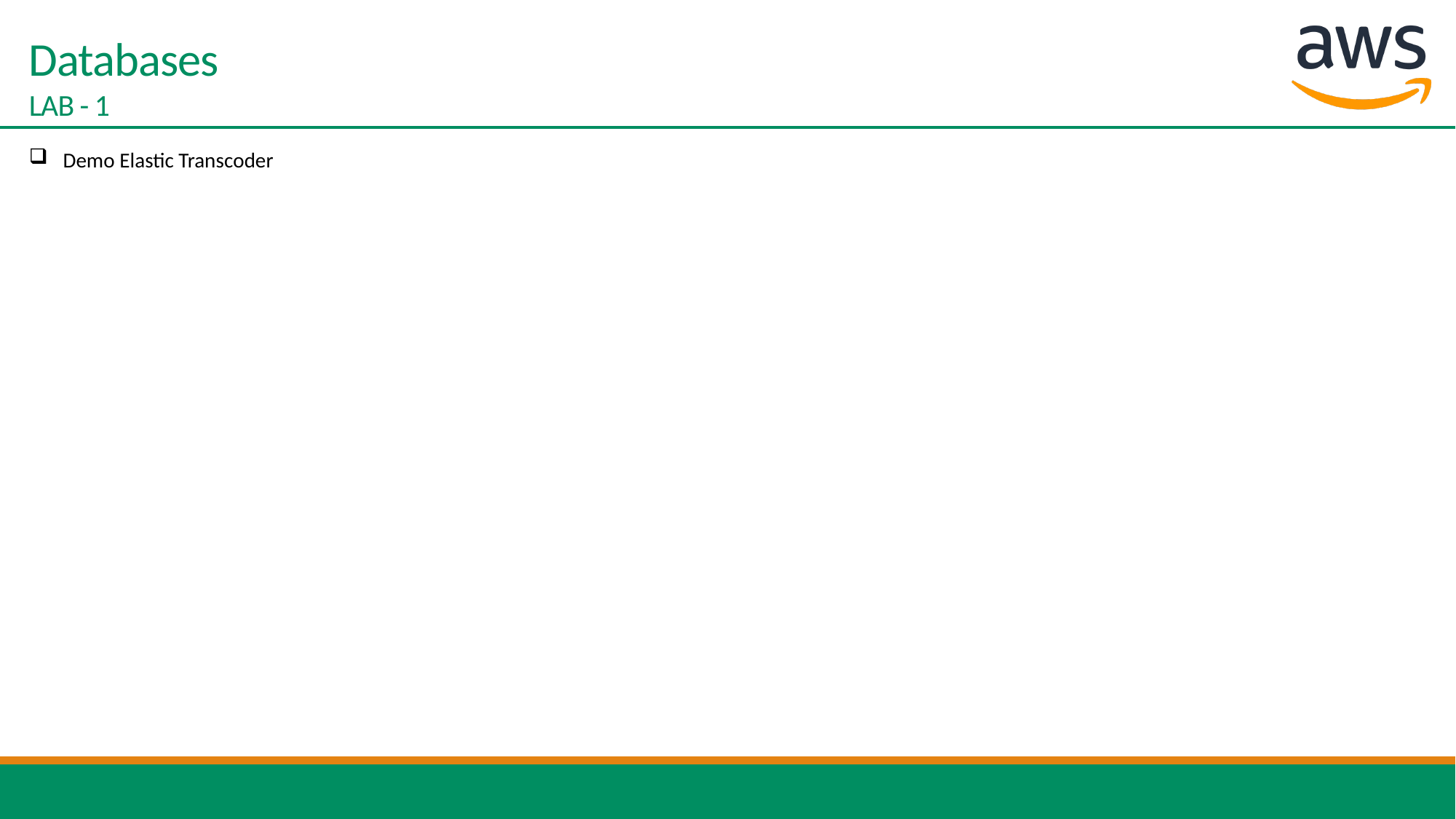

# Databases LAB - 1
Demo Elastic Transcoder